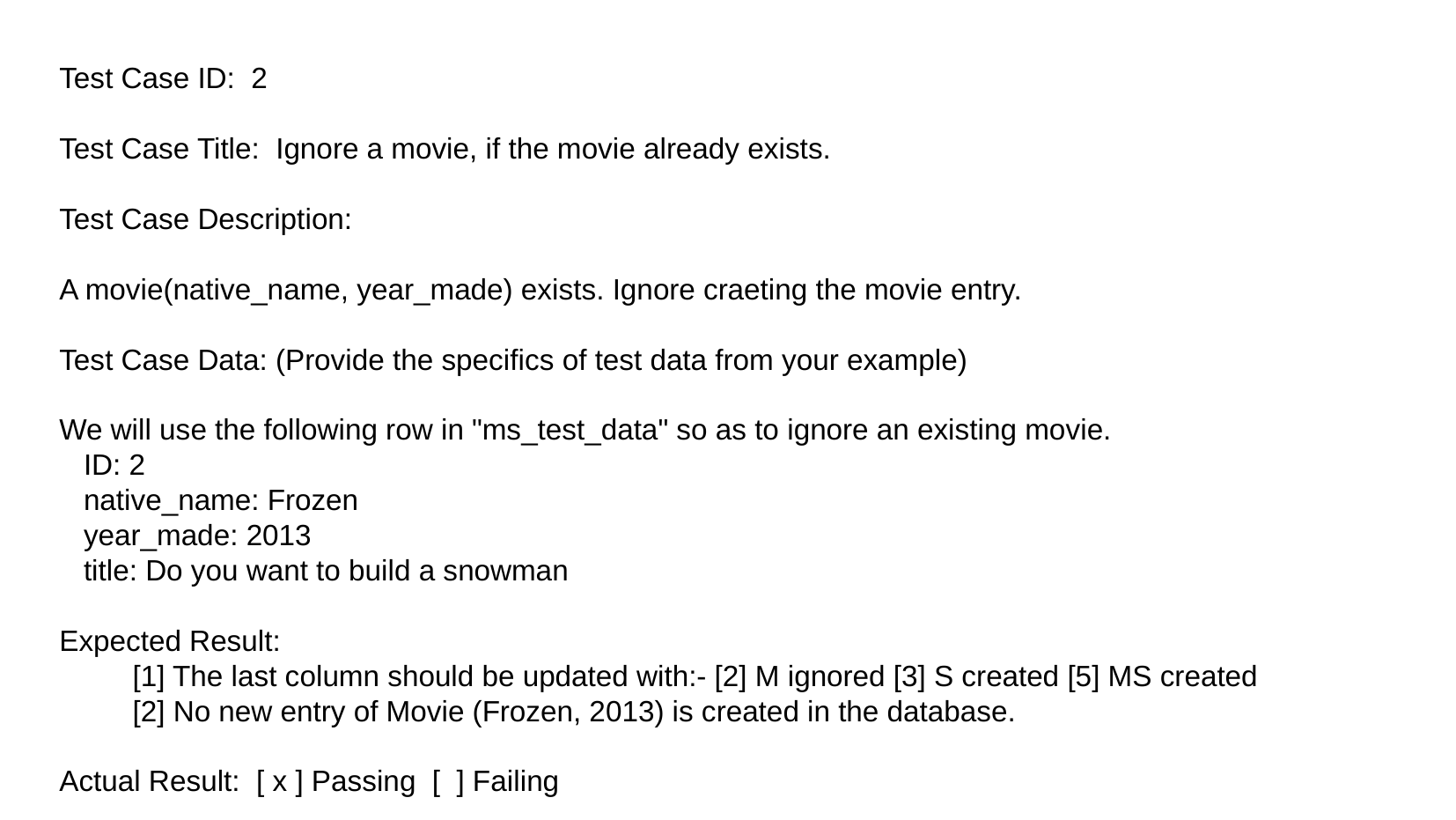

Test Case ID:  2

Test Case Title:  Ignore a movie, if the movie already exists.

Test Case Description:

A movie(native_name, year_made) exists. Ignore craeting the movie entry.

Test Case Data: (Provide the specifics of test data from your example)

We will use the following row in "ms_test_data" so as to ignore an existing movie.
   ID: 2
   native_name: Frozen
   year_made: 2013
   title: Do you want to build a snowman

Expected Result:
         [1] The last column should be updated with:- [2] M ignored [3] S created [5] MS created
         [2] No new entry of Movie (Frozen, 2013) is created in the database.

Actual Result:  [ x ] Passing  [  ] Failing